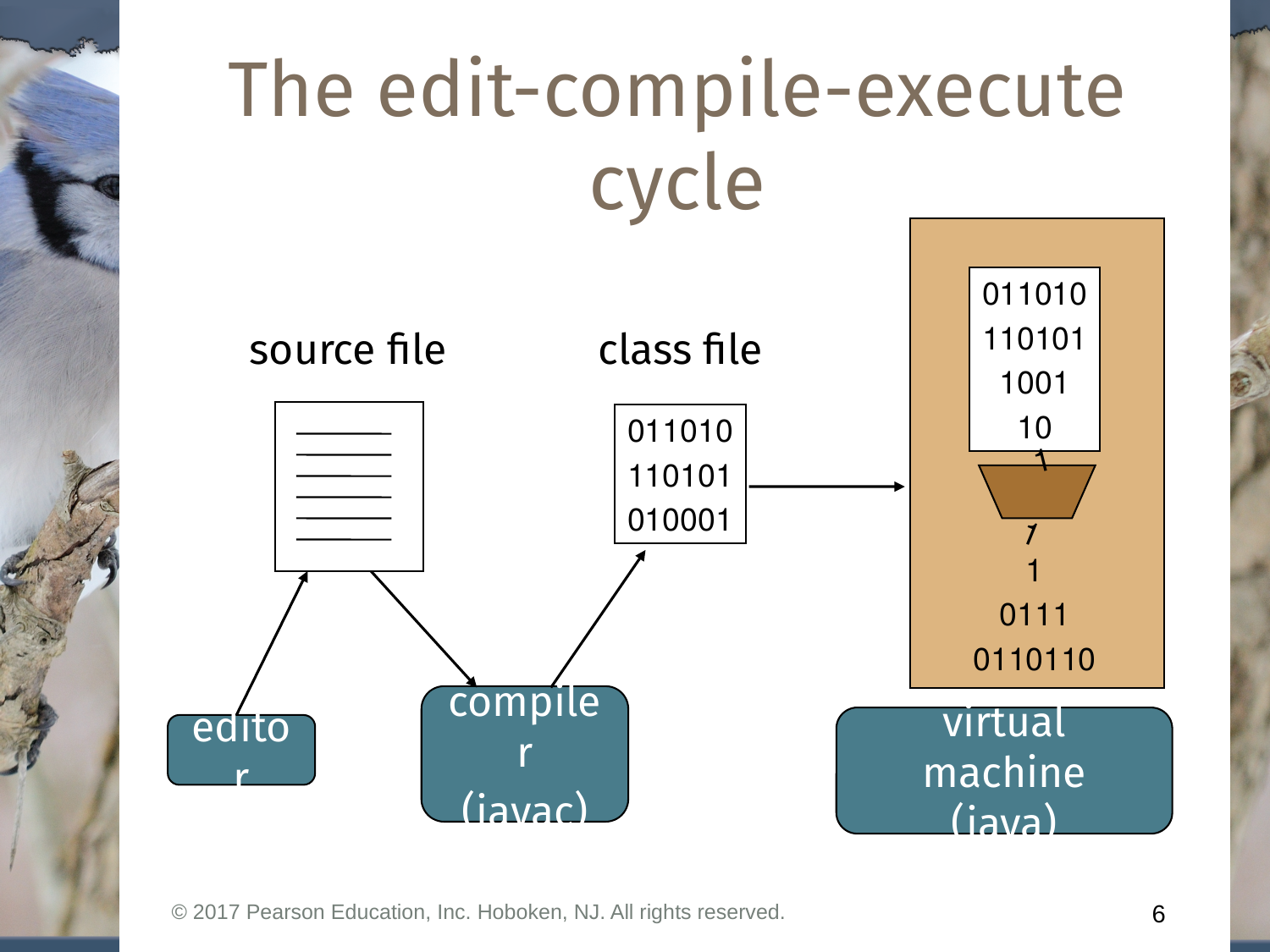

# The edit-compile-execute cycle

011010
110101
1001
10
source file
class file

011010
110101
010001
1

1
1
0111
0110110

compiler
(javac)
virtual machine
(java)
editor
© 2017 Pearson Education, Inc. Hoboken, NJ. All rights reserved.